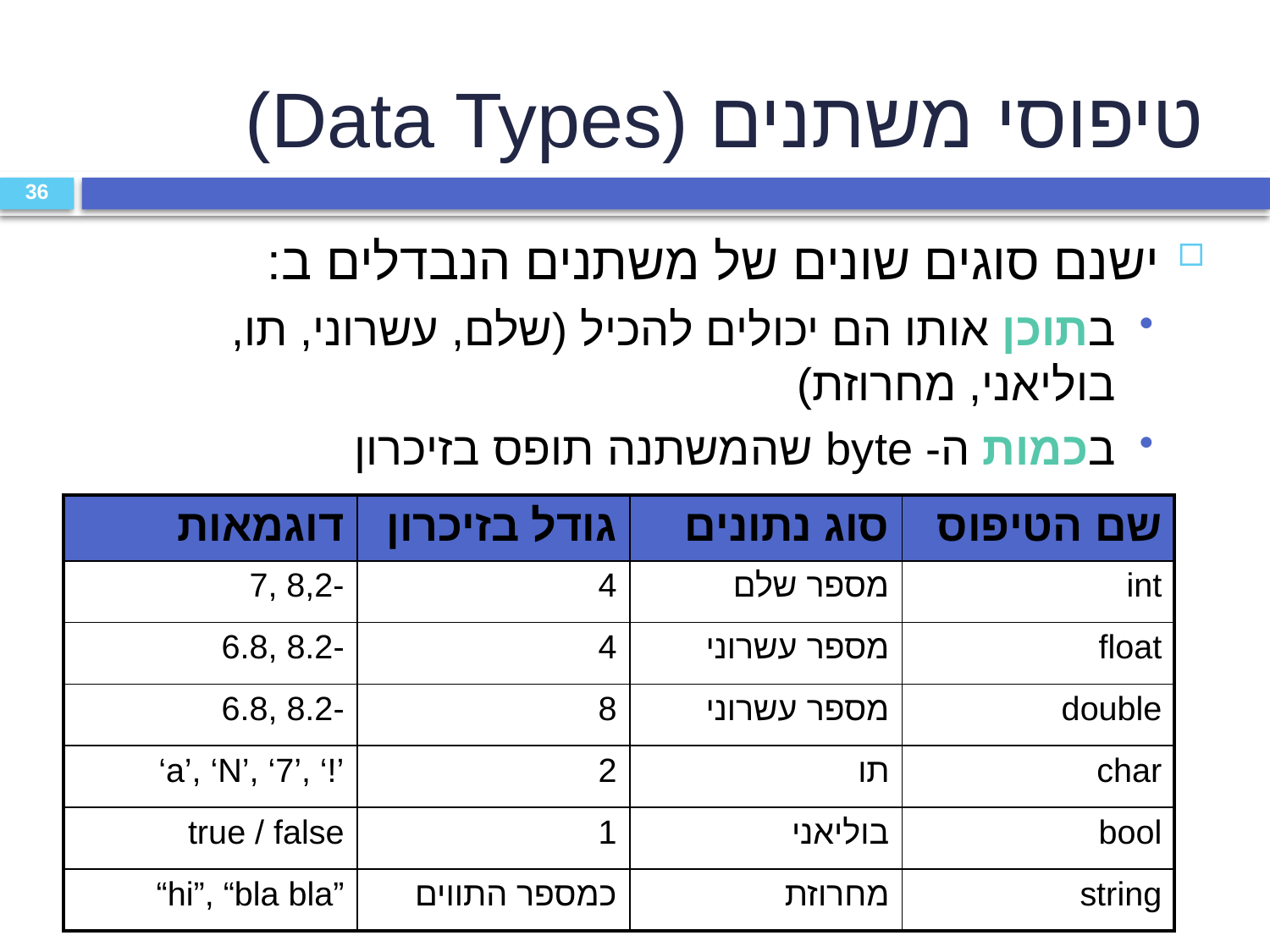

טיפוסי משתנים (Data Types)
ישנם סוגים שונים של משתנים הנבדלים ב:
בתוכן אותו הם יכולים להכיל (שלם, עשרוני, תו, בוליאני, מחרוזת)
בכמות ה- byte שהמשתנה תופס בזיכרון
36
| דוגמאות | גודל בזיכרון | סוג נתונים | שם הטיפוס |
| --- | --- | --- | --- |
| 7, 8,2- | 4 | מספר שלם | int |
| 6.8, 8.2- | 4 | מספר עשרוני | float |
| 6.8, 8.2- | 8 | מספר עשרוני | double |
| ‘a’, ‘N’, ‘7’, ‘!’ | 2 | תו | char |
| true / false | 1 | בוליאני | bool |
| “hi”, “bla bla” | כמספר התווים | מחרוזת | string |